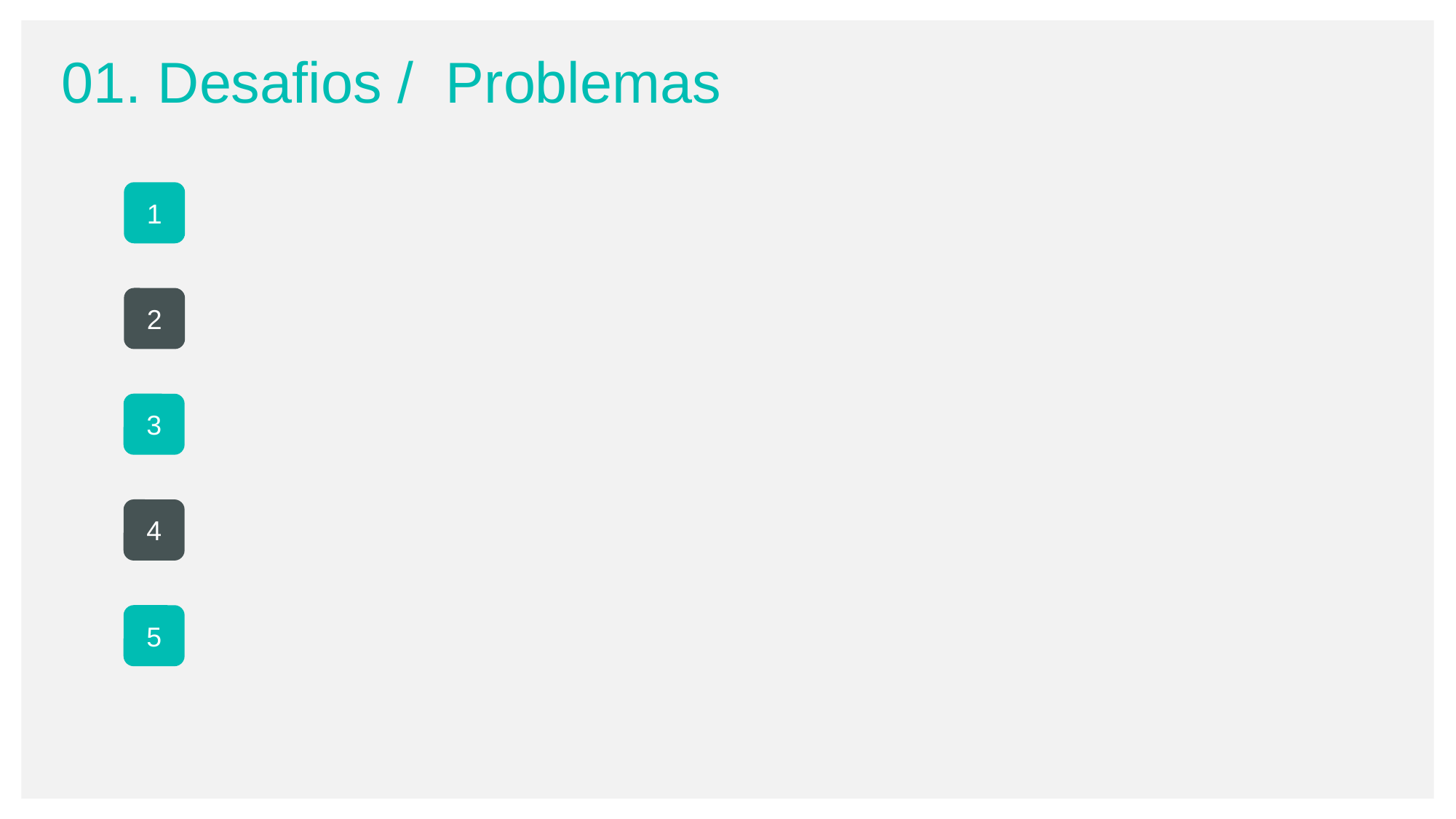

01. Desafios /  Problemas
1
2
3
4
5